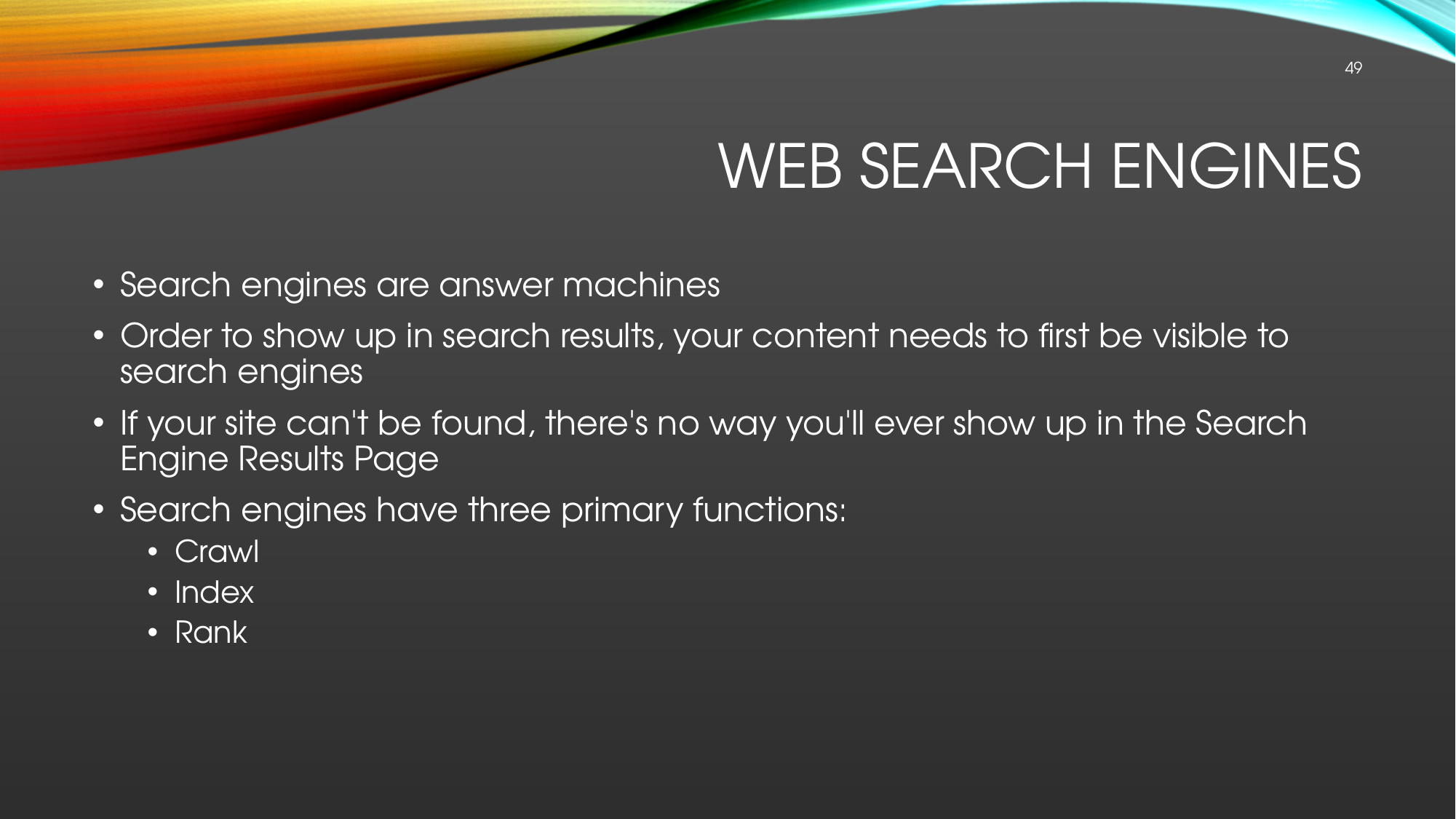

49
# Web Search Engines
Search engines are answer machines
Order to show up in search results, your content needs to first be visible to search engines
If your site can't be found, there's no way you'll ever show up in the Search Engine Results Page
Search engines have three primary functions:
Crawl
Index
Rank